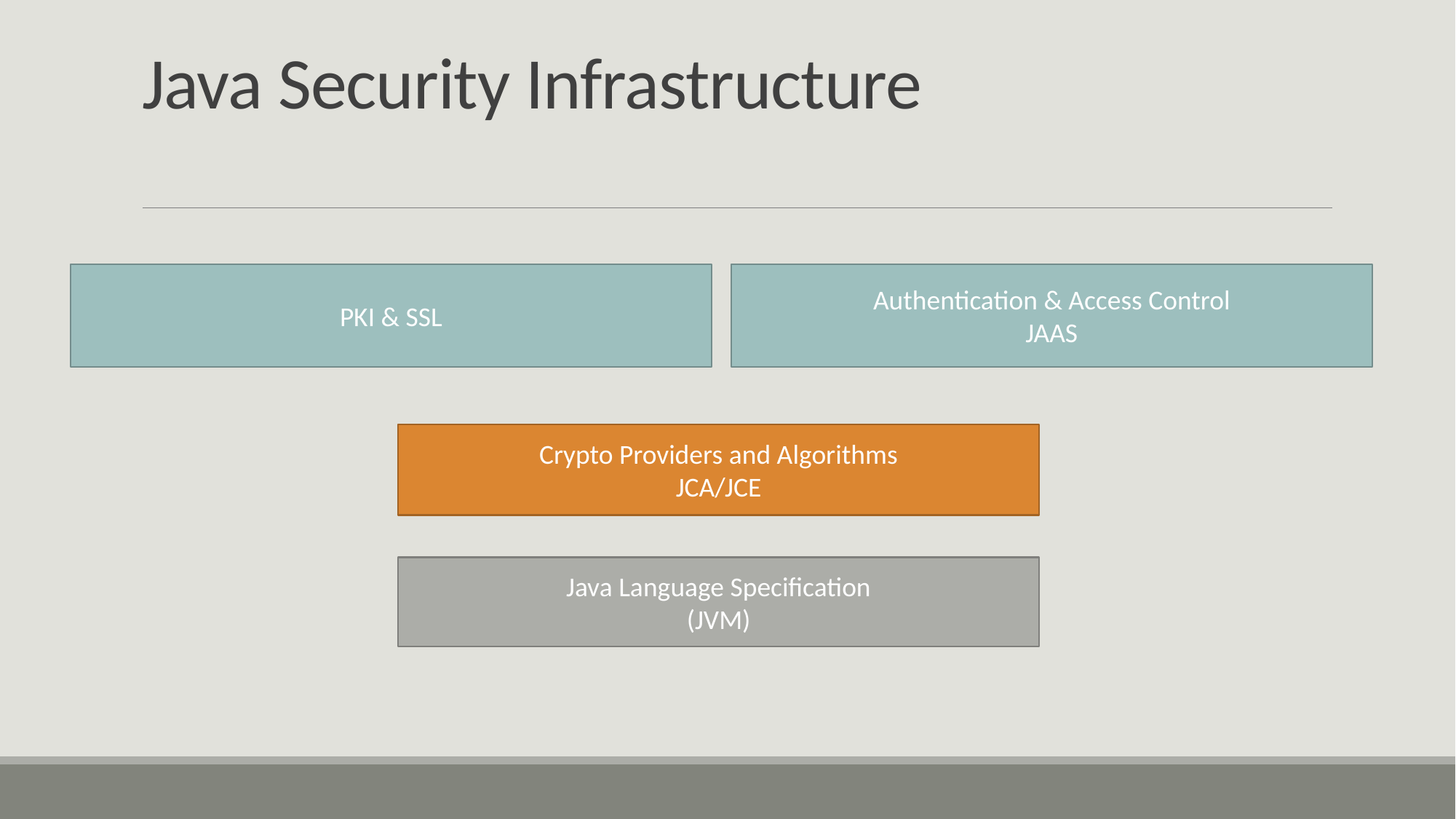

# Java Security Infrastructure
Authentication & Access Control
JAAS
PKI & SSL
Crypto Providers and Algorithms
JCA/JCE
Java Language Specification
(JVM)